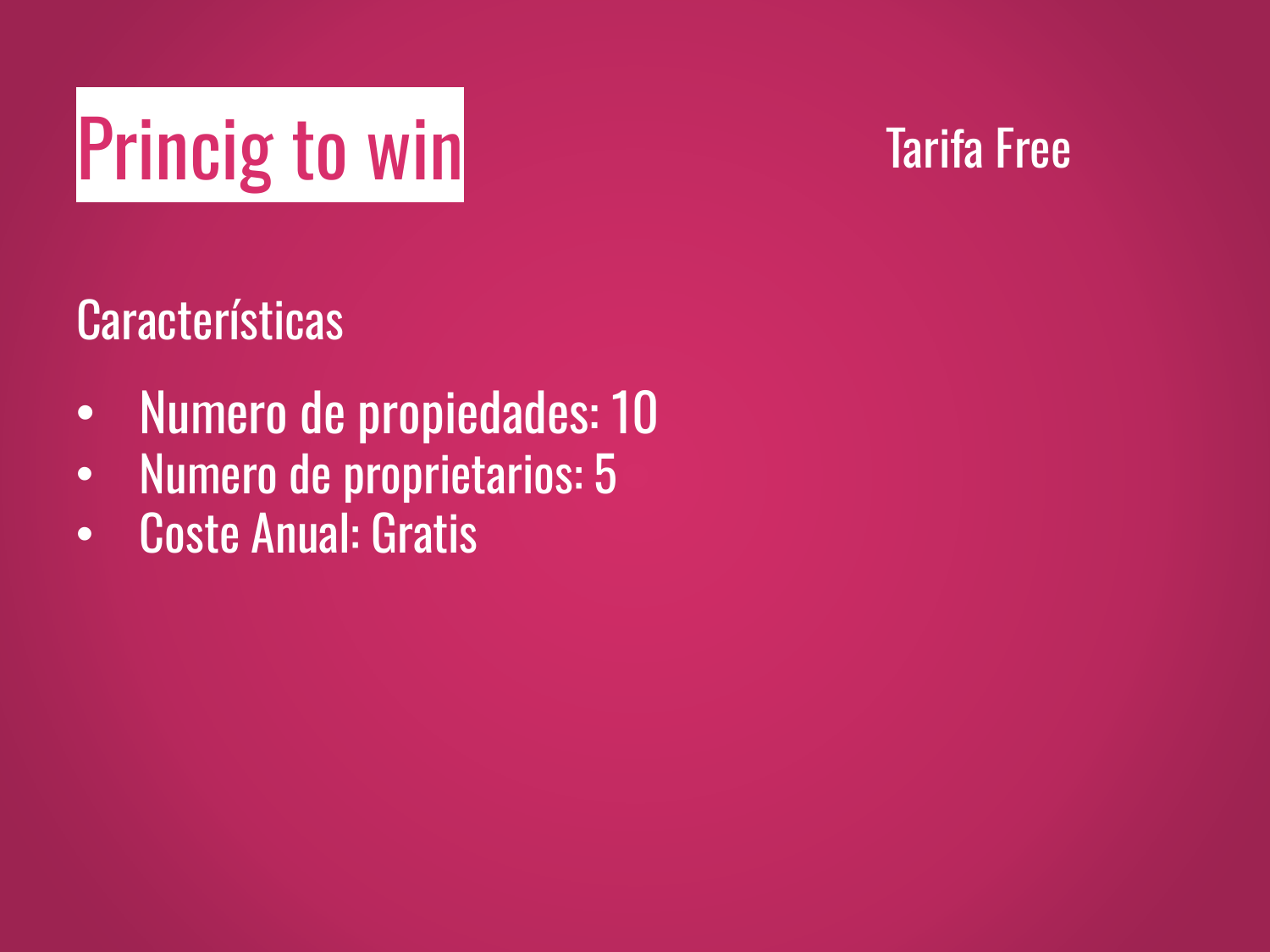

Princig to win
 Tarifa Free
Características

Numero de propiedades: 10
Numero de proprietarios: 5
Coste Anual: Gratis